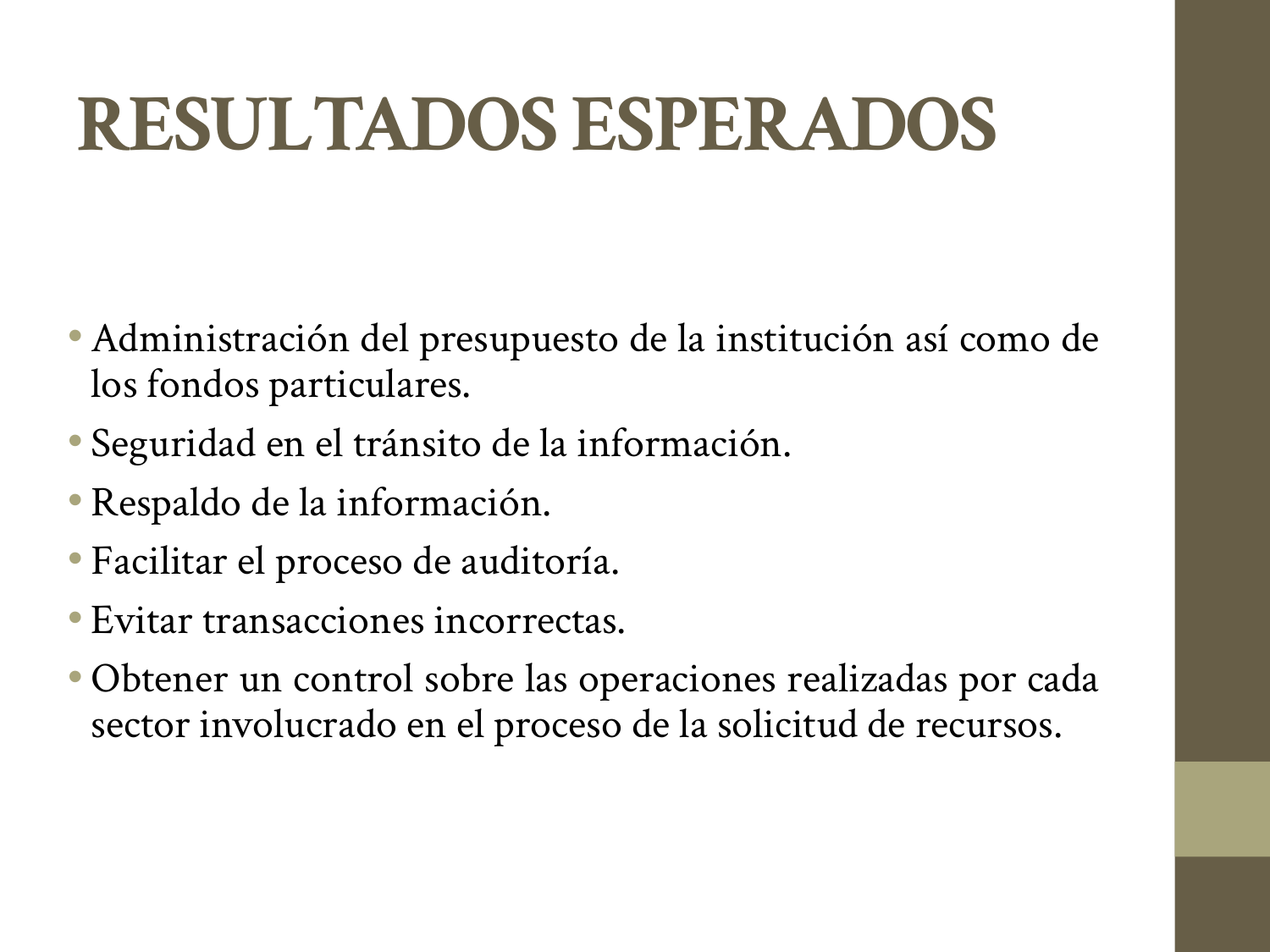

# RESULTADOS ESPERADOS

Administración del presupuesto de la institución así como de los fondos particulares.
Seguridad en el tránsito de la información.
Respaldo de la información.
Facilitar el proceso de auditoría.
Evitar transacciones incorrectas.
Obtener un control sobre las operaciones realizadas por cada sector involucrado en el proceso de la solicitud de recursos.